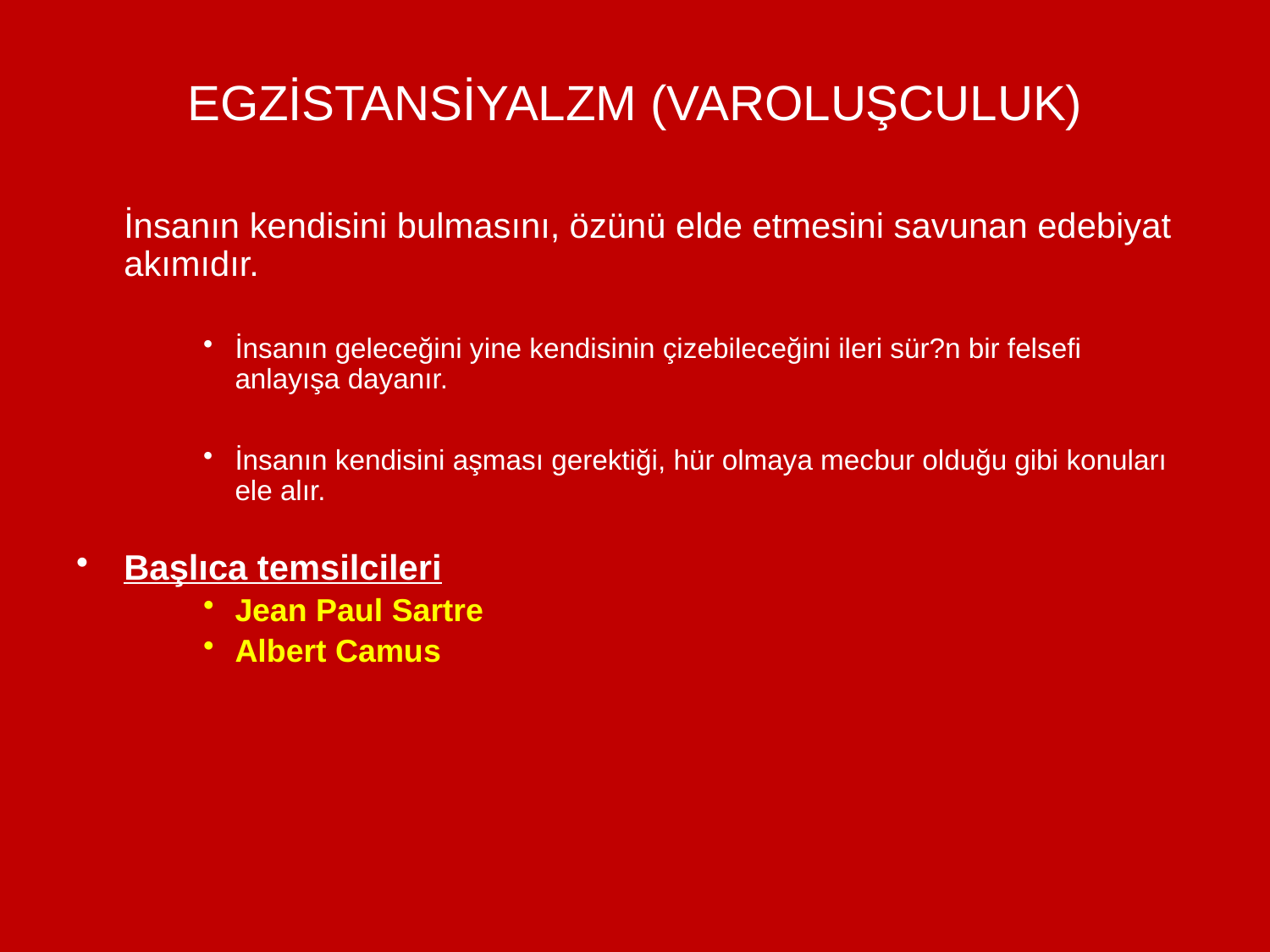

# EGZİSTANSİYALZM (VAROLUŞCULUK)
	İnsanın kendisini bulmasını, özünü elde etmesini savunan edebiyat akımıdır.

İnsanın geleceğini yine kendisinin çizebileceğini ileri sür?n bir felsefi anlayışa dayanır.

İnsanın kendisini aşması gerektiği, hür olmaya mecbur olduğu gibi konuları ele alır.

Başlıca temsilcileri
Jean Paul Sartre
Albert Camus